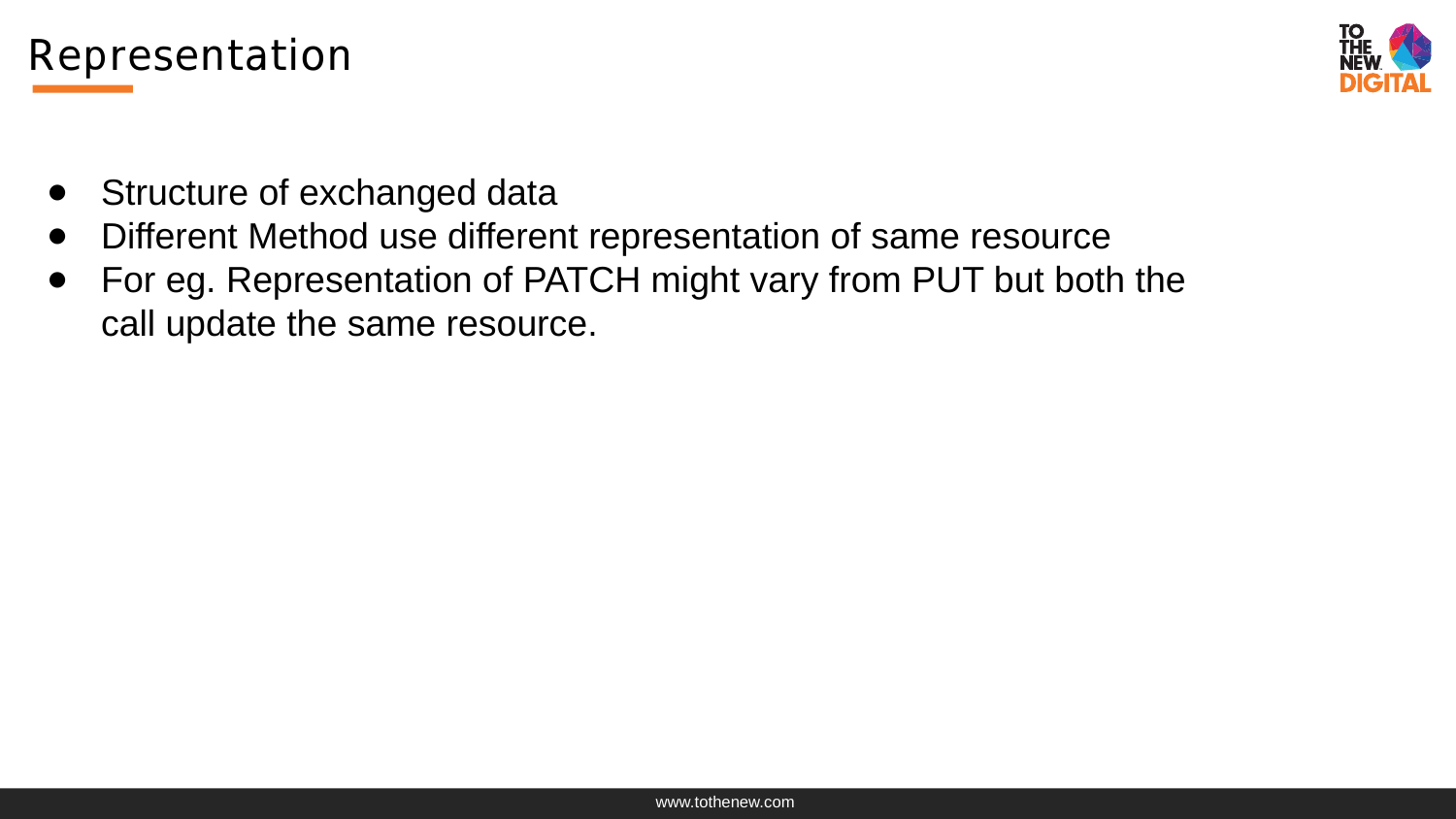

# Representation

Structure of exchanged data
Different Method use different representation of same resource
For eg. Representation of PATCH might vary from PUT but both the call update the same resource.